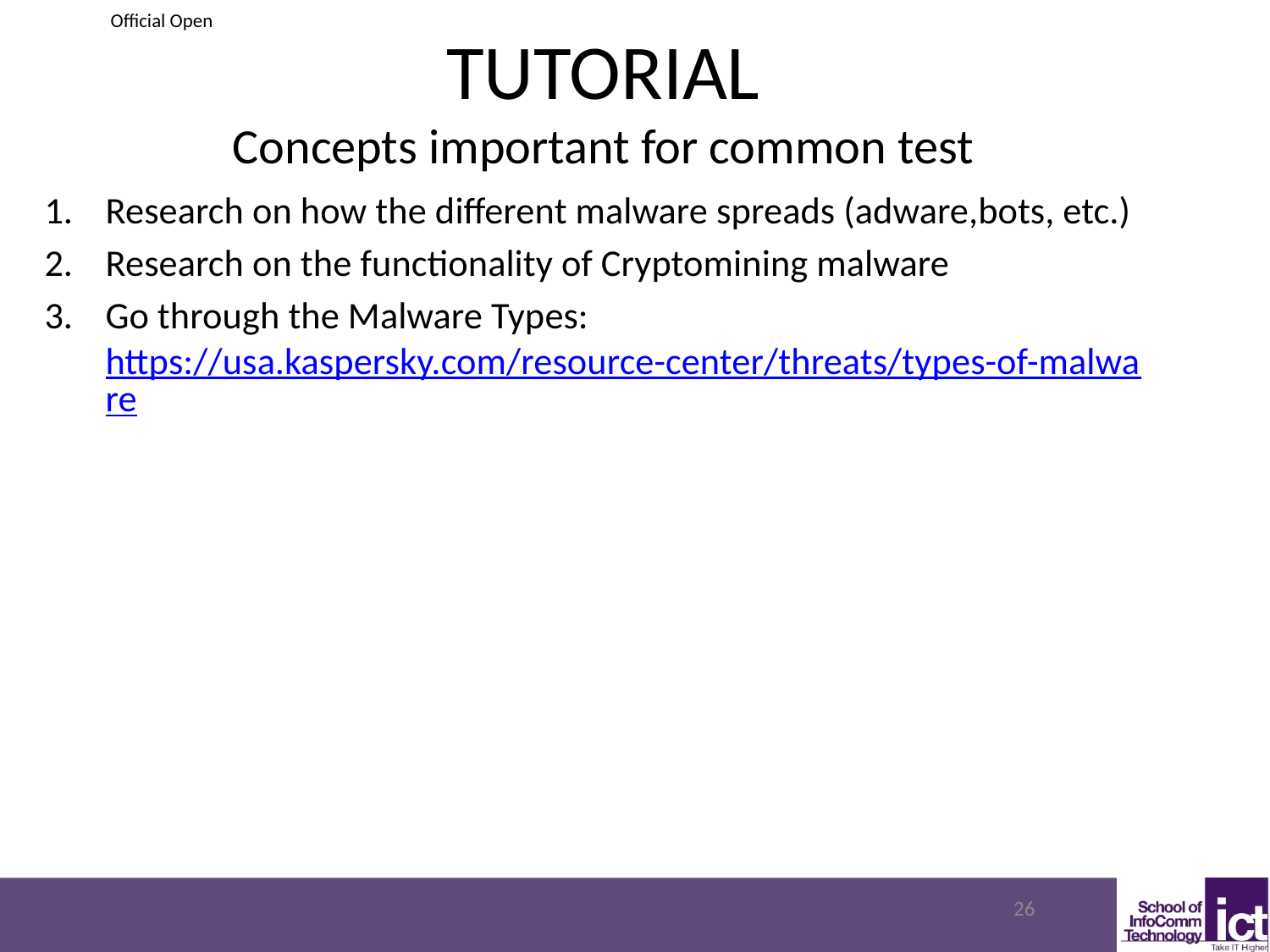

# TUTORIAL Concepts important for common test
Research on how the different malware spreads (adware,bots, etc.)
Research on the functionality of Cryptomining malware
Go through the Malware Types: https://usa.kaspersky.com/resource-center/threats/types-of-malware
26